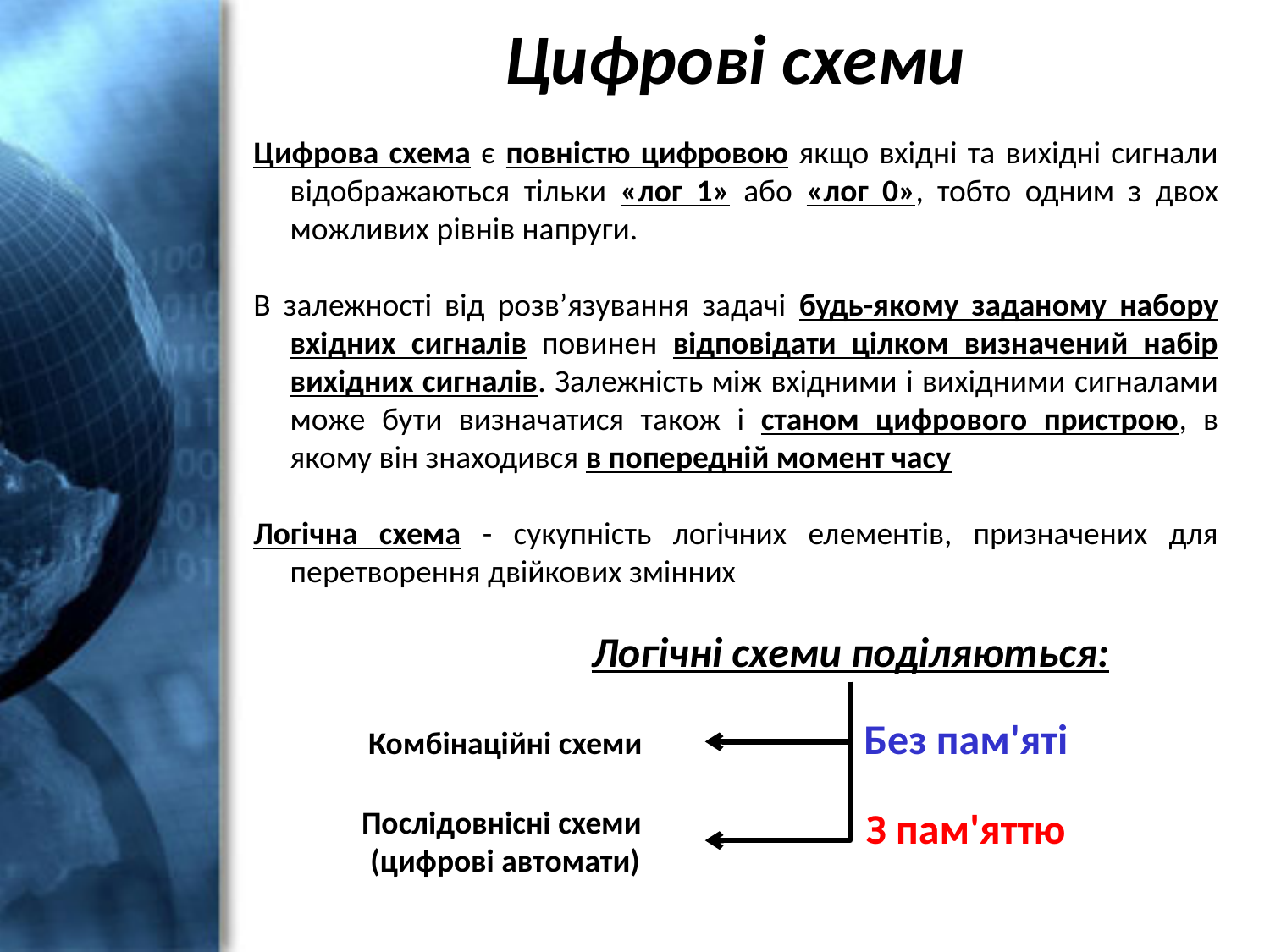

# Цифрові схеми
Цифрова схема є повністю цифровою якщо вхідні та вихідні сигнали відображаються тільки «лог 1» або «лог 0», тобто одним з двох можливих рівнів напруги.

В залежності від розв’язування задачі будь-якому заданому набору вхідних сигналів повинен відповідати цілком визначений набір вихідних сигналів. Залежність між вхідними і вихідними сигналами може бути визначатися також і станом цифрового пристрою, в якому він знаходився в попередній момент часу

Логічна схема - сукупність логічних елементів, призначених для перетворення двійкових змінних
Логічні схеми поділяються:
Без пам'яті
Комбінаційні схеми
З пам'яттю
Послідовнісні схеми
(цифрові автомати)